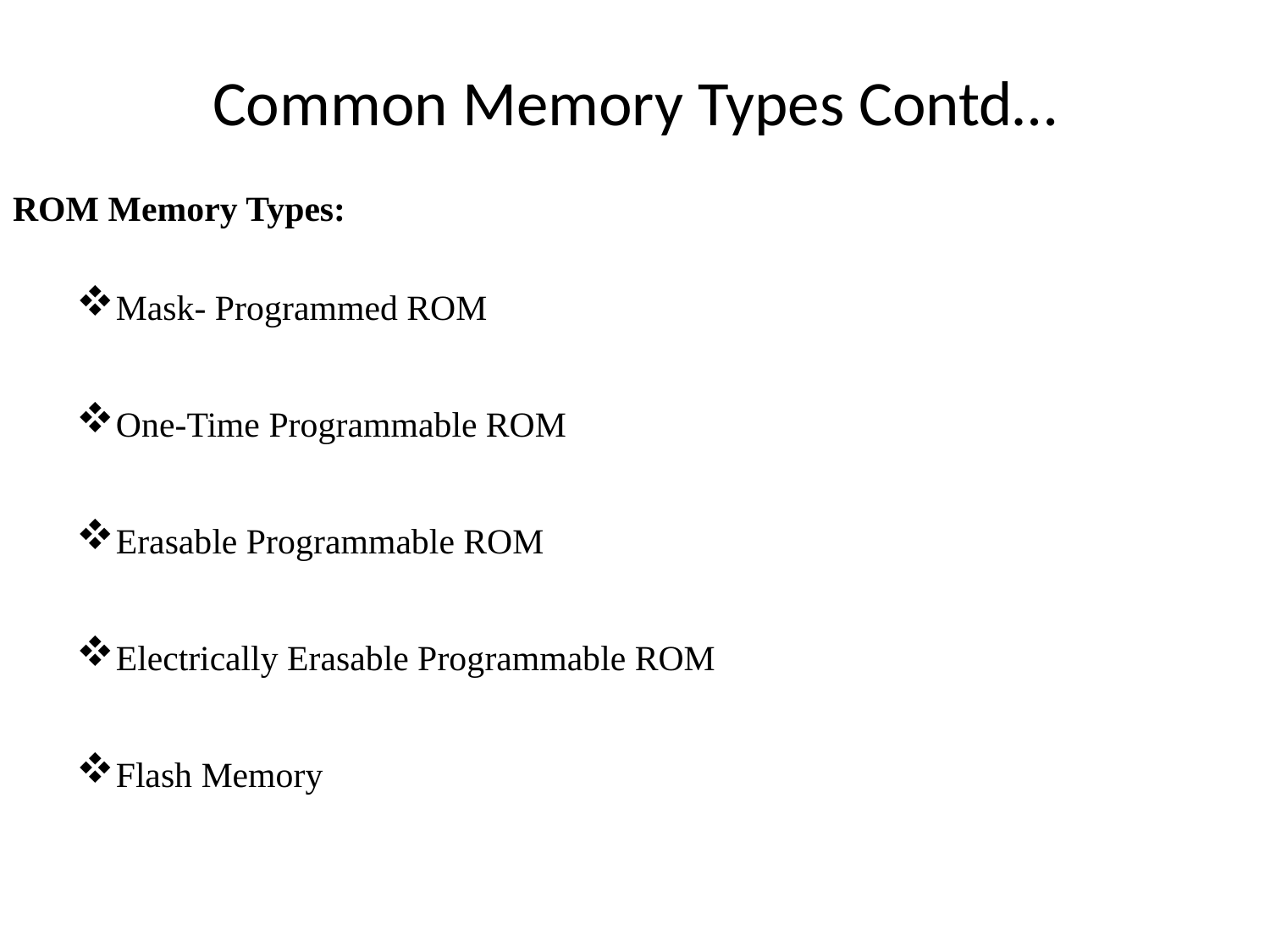

# Common Memory Types Contd…
ROM Memory Types:

Mask- Programmed ROM

One-Time Programmable ROM

Erasable Programmable ROM

Electrically Erasable Programmable ROM

Flash Memory